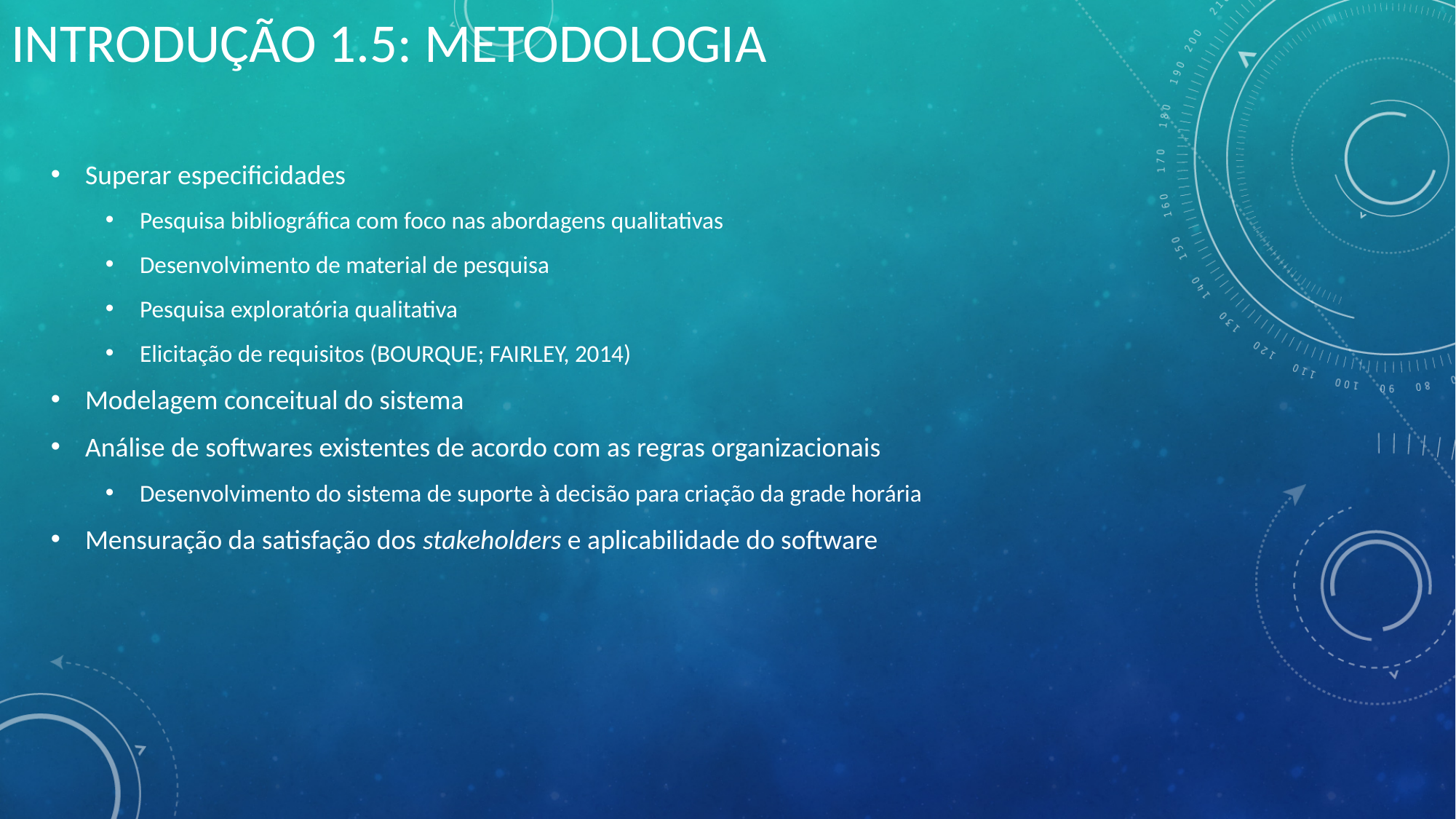

Introdução 1.5: Metodologia
Superar especificidades
Pesquisa bibliográfica com foco nas abordagens qualitativas
Desenvolvimento de material de pesquisa
Pesquisa exploratória qualitativa
Elicitação de requisitos (BOURQUE; FAIRLEY, 2014)
Modelagem conceitual do sistema
Análise de softwares existentes de acordo com as regras organizacionais
Desenvolvimento do sistema de suporte à decisão para criação da grade horária
Mensuração da satisfação dos stakeholders e aplicabilidade do software